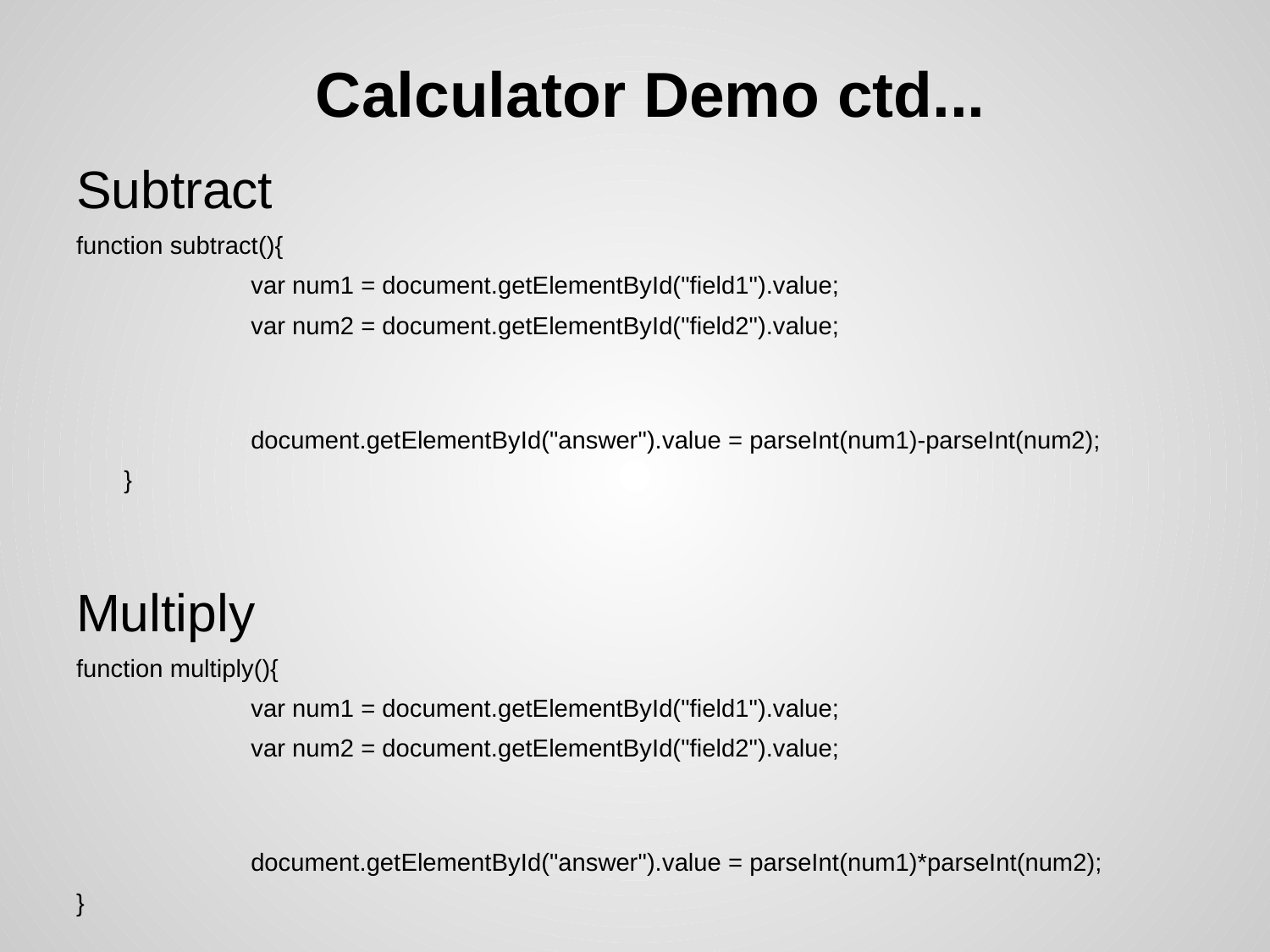

# Calculator Demo ctd...
Subtract
function subtract(){
		var num1 = document.getElementById("field1").value;
		var num2 = document.getElementById("field2").value;

		document.getElementById("answer").value = parseInt(num1)-parseInt(num2);
	}

Multiply
function multiply(){
		var num1 = document.getElementById("field1").value;
		var num2 = document.getElementById("field2").value;

		document.getElementById("answer").value = parseInt(num1)*parseInt(num2);
}